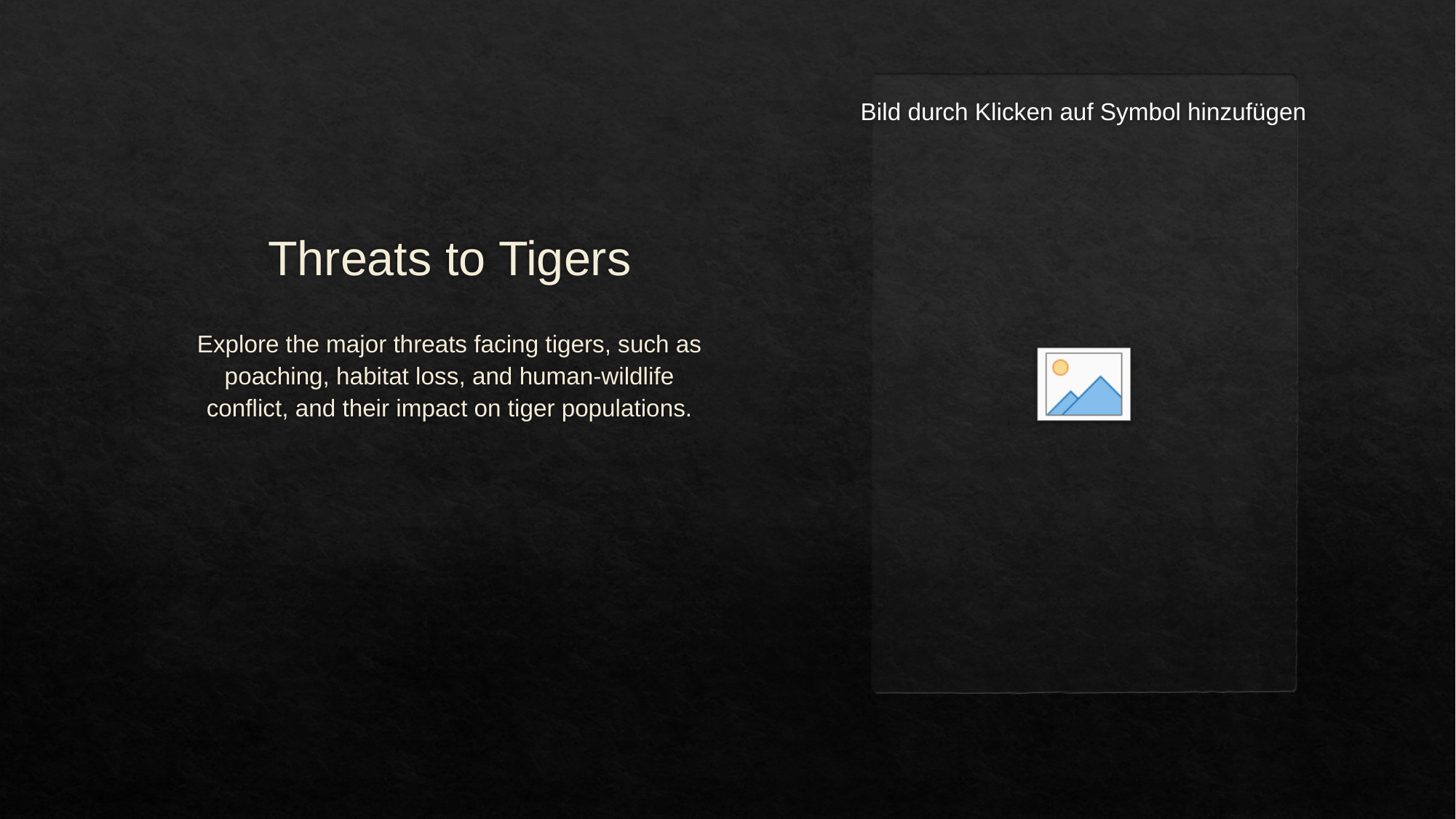

# Threats to Tigers

Explore the major threats facing tigers, such as poaching, habitat loss, and human-wildlife conflict, and their impact on tiger populations.